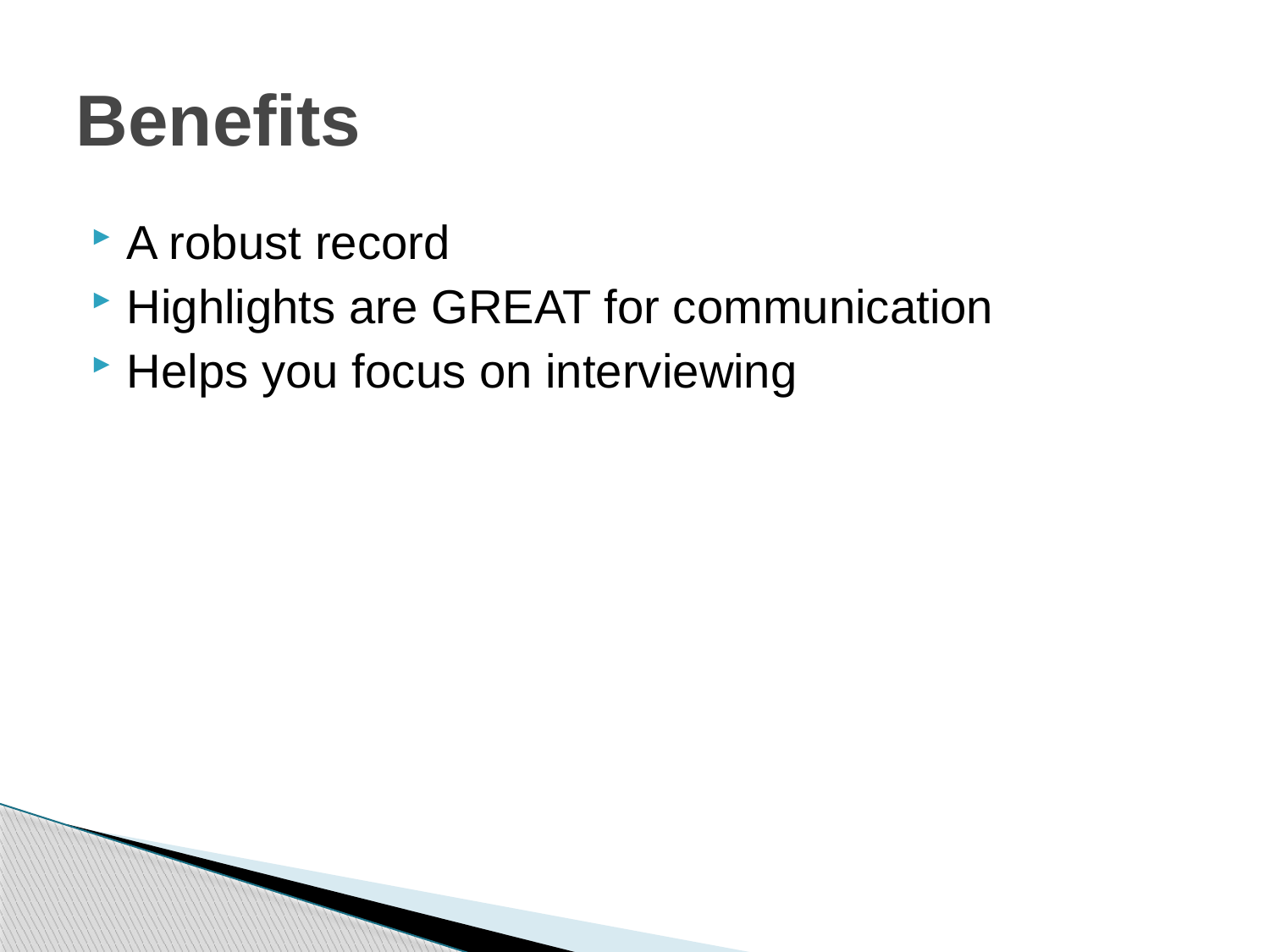

# Benefits
A robust record
Highlights are GREAT for communication
Helps you focus on interviewing